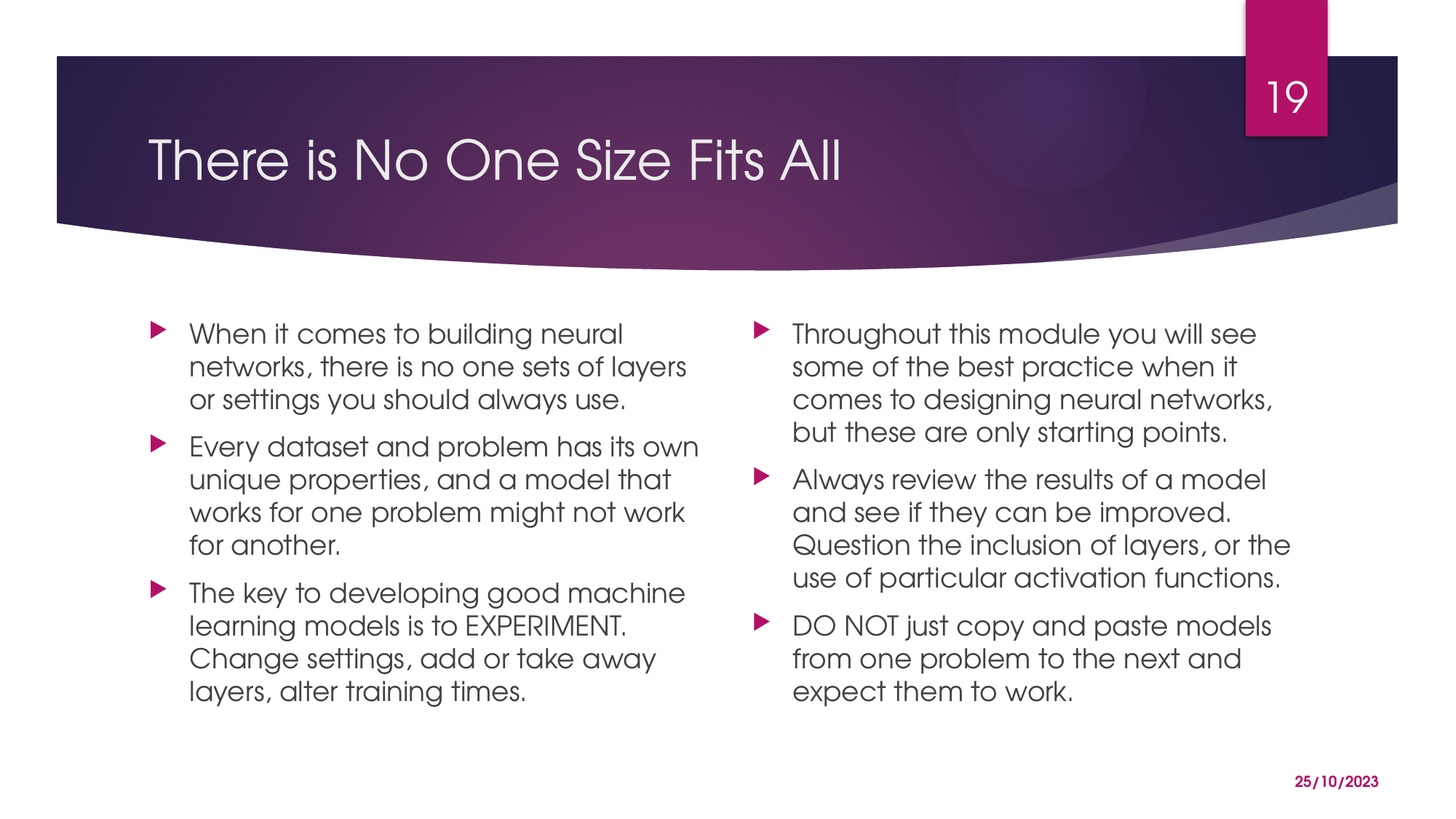

19
# There is No One Size Fits All
When it comes to building neural networks, there is no one sets of layers or settings you should always use.
Every dataset and problem has its own unique properties, and a model that works for one problem might not work for another.
The key to developing good machine learning models is to EXPERIMENT. Change settings, add or take away layers, alter training times.
Throughout this module you will see some of the best practice when it comes to designing neural networks, but these are only starting points.
Always review the results of a model and see if they can be improved. Question the inclusion of layers, or the use of particular activation functions.
DO NOT just copy and paste models from one problem to the next and expect them to work.
25/10/2023